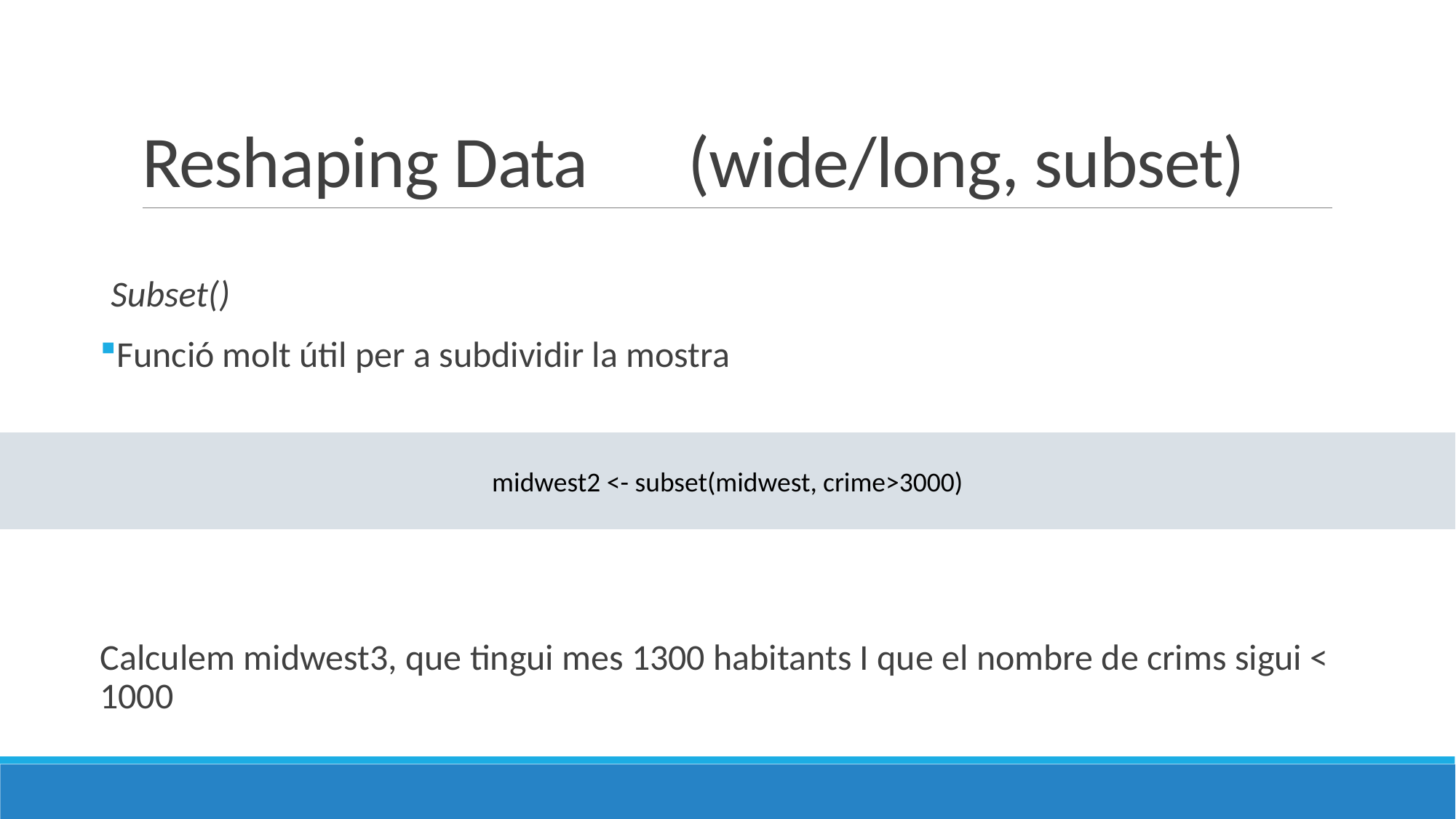

# Reshaping Data	(wide/long, subset)
Subset()
Funció molt útil per a subdividir la mostra

Calculem midwest3, que tingui mes 1300 habitants I que el nombre de crims sigui < 1000
midwest2 <- subset(midwest, crime>3000)